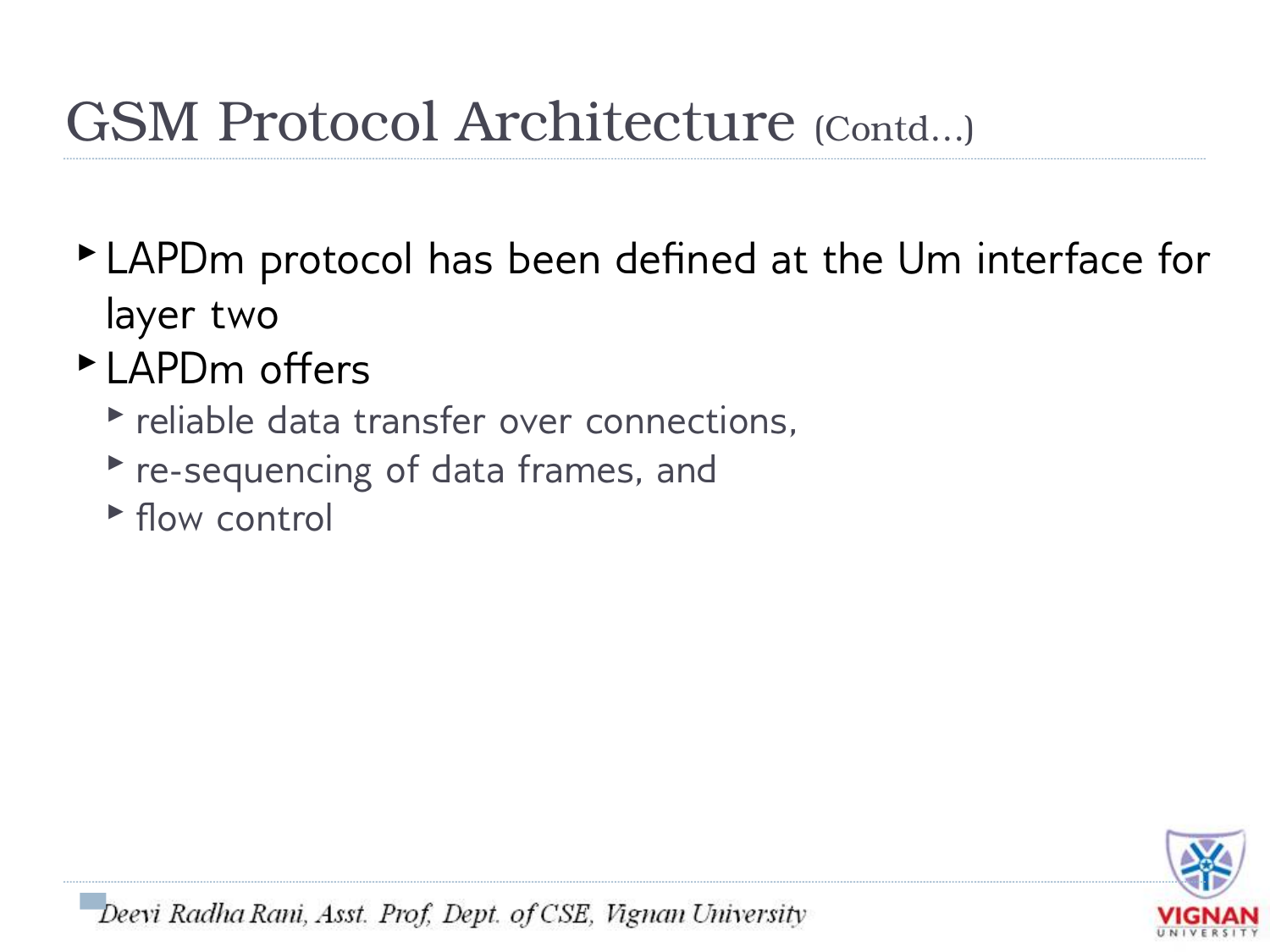

GSM Protocol Architecture (Contd…)
LAPDm protocol has been defined at the Um interface for layer two
LAPDm offers
reliable data transfer over connections,
re-sequencing of data frames, and
flow control